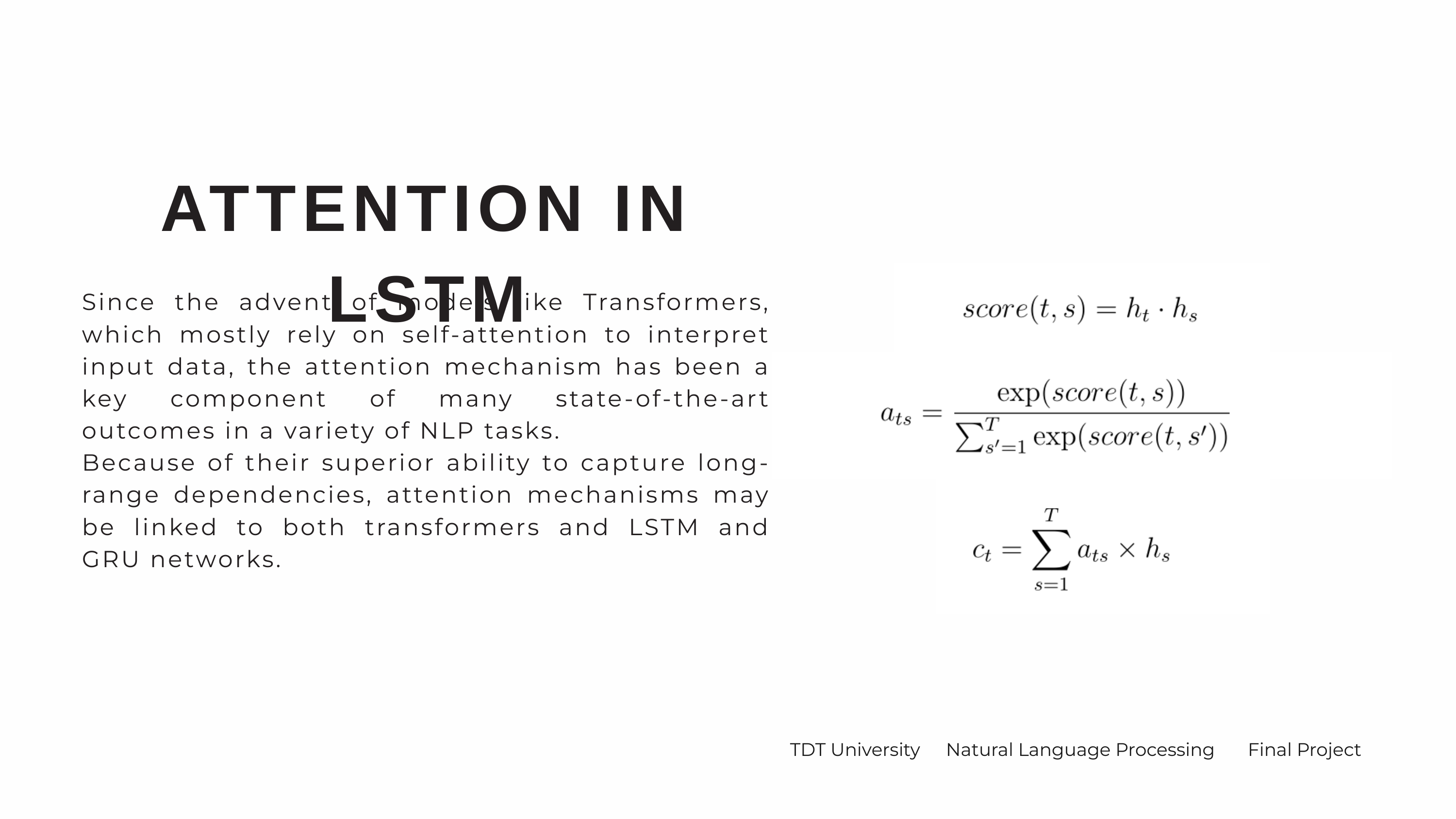

ATTENTION IN LSTM

Since the advent of models like Transformers, which mostly rely on self-attention to interpret input data, the attention mechanism has been a key component of many state-of-the-art outcomes in a variety of NLP tasks.
Because of their superior ability to capture long-range dependencies, attention mechanisms may be linked to both transformers and LSTM and GRU networks.

TDT University
Natural Language Processing
Final Project